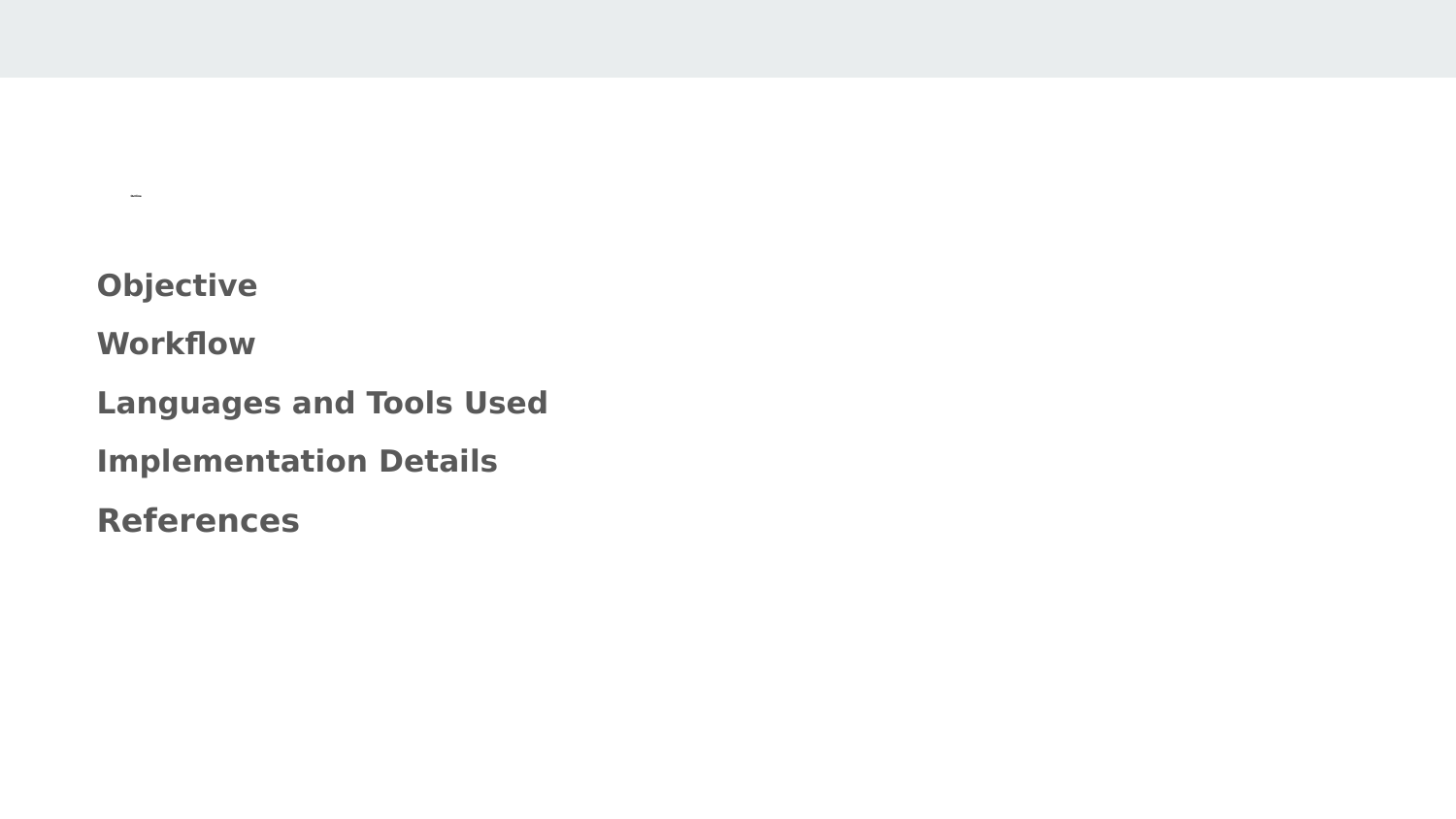

# Outline
Objective
Workflow
Languages and Tools Used
Implementation Details
References